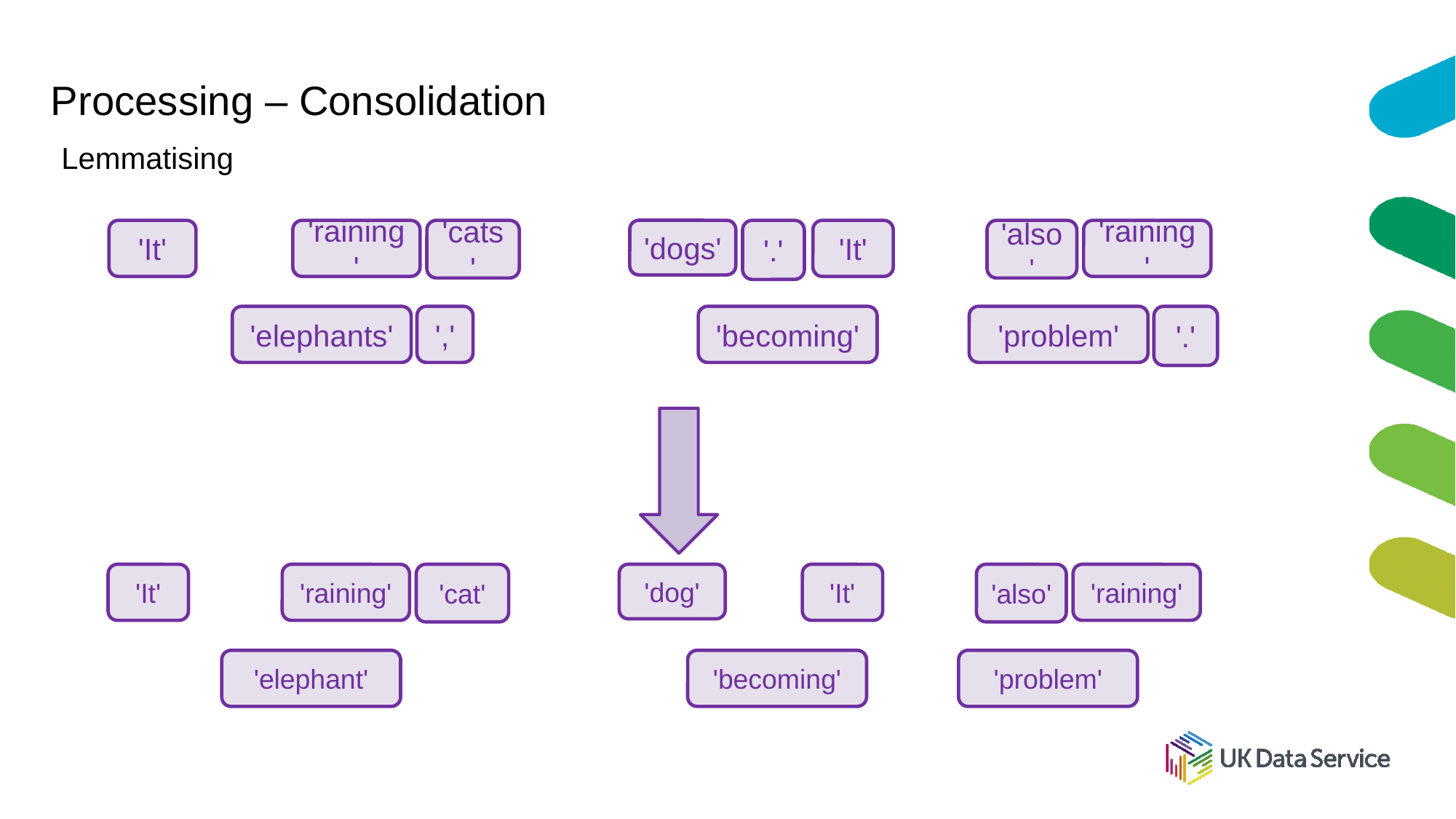

# Processing – Consolidation
Lemmatising

'It'
'raining'
'cats'
'dogs'
'.'
'It'
'also'
'raining'
'elephants'
','
'becoming'
'problem'
'.'

'It'
'raining'
'cat'
'dog'
'It'
'also'
'raining'
'elephant'
'becoming'
'problem'